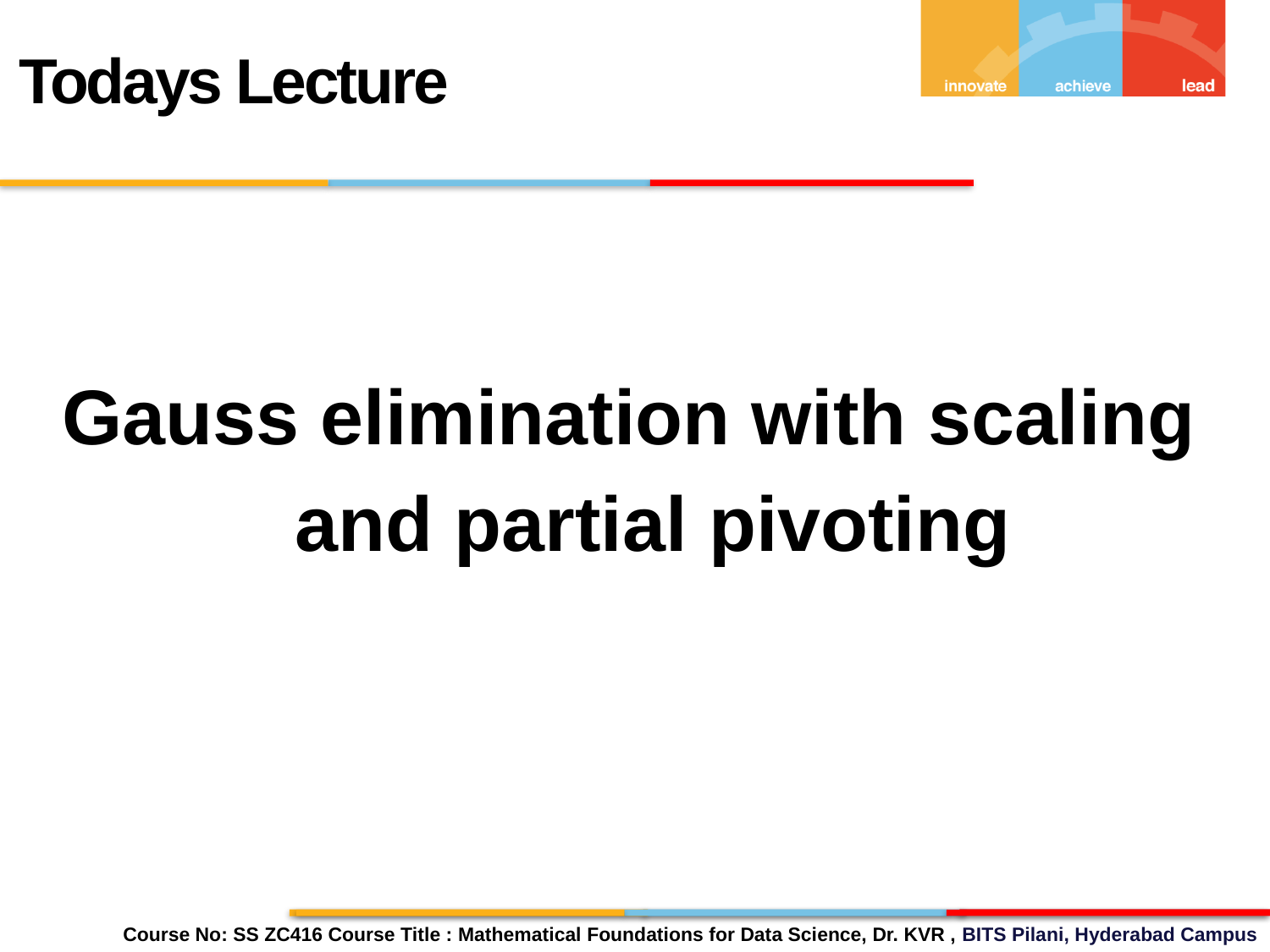

Todays Lecture

Gauss elimination with scaling and partial pivoting